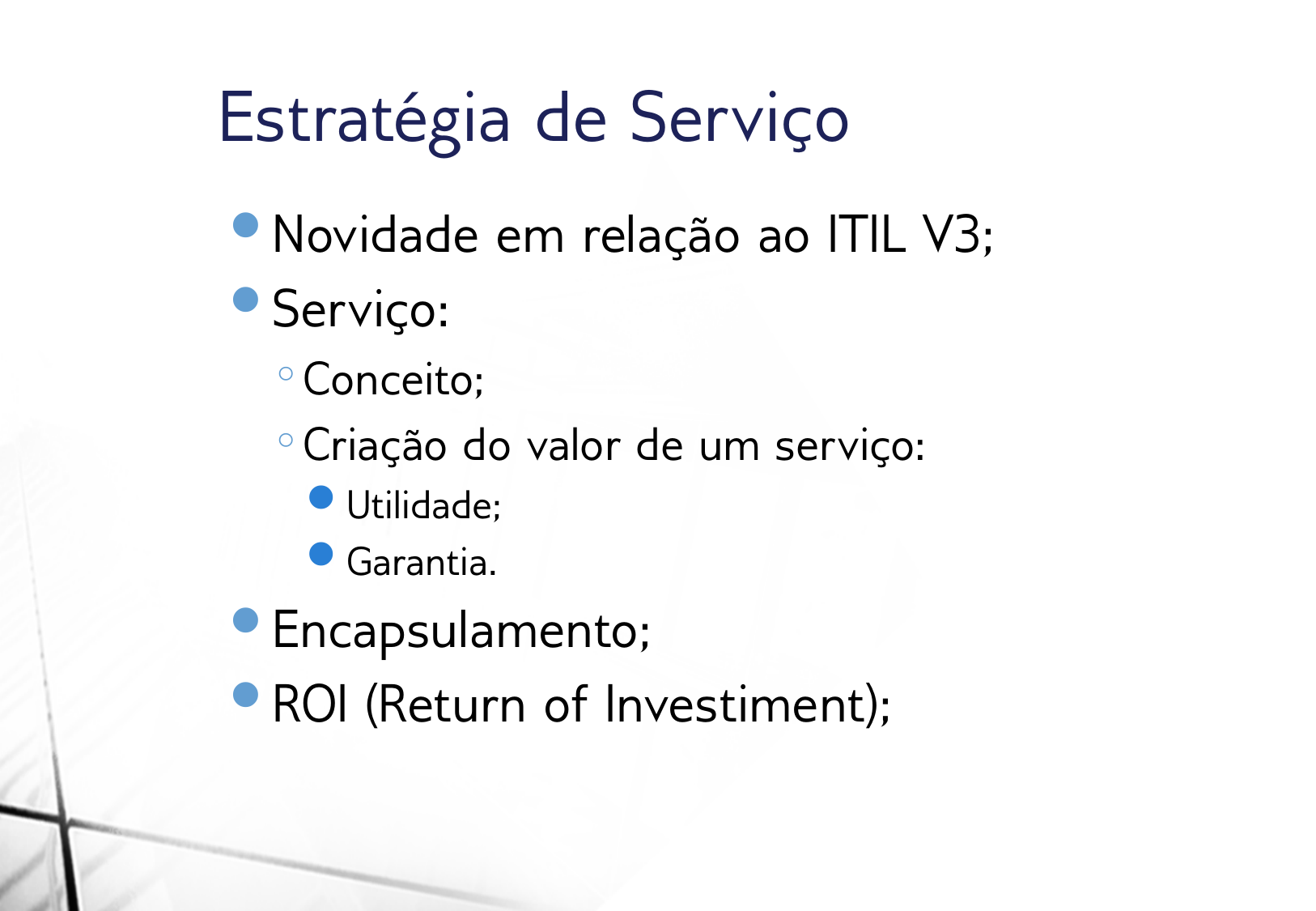

Estratégia de Serviço
Novidade em relação ao ITIL V3;
Serviço:
Conceito;
Criação do valor de um serviço:
Utilidade;
Garantia.
Encapsulamento;
ROI (Return of Investiment);